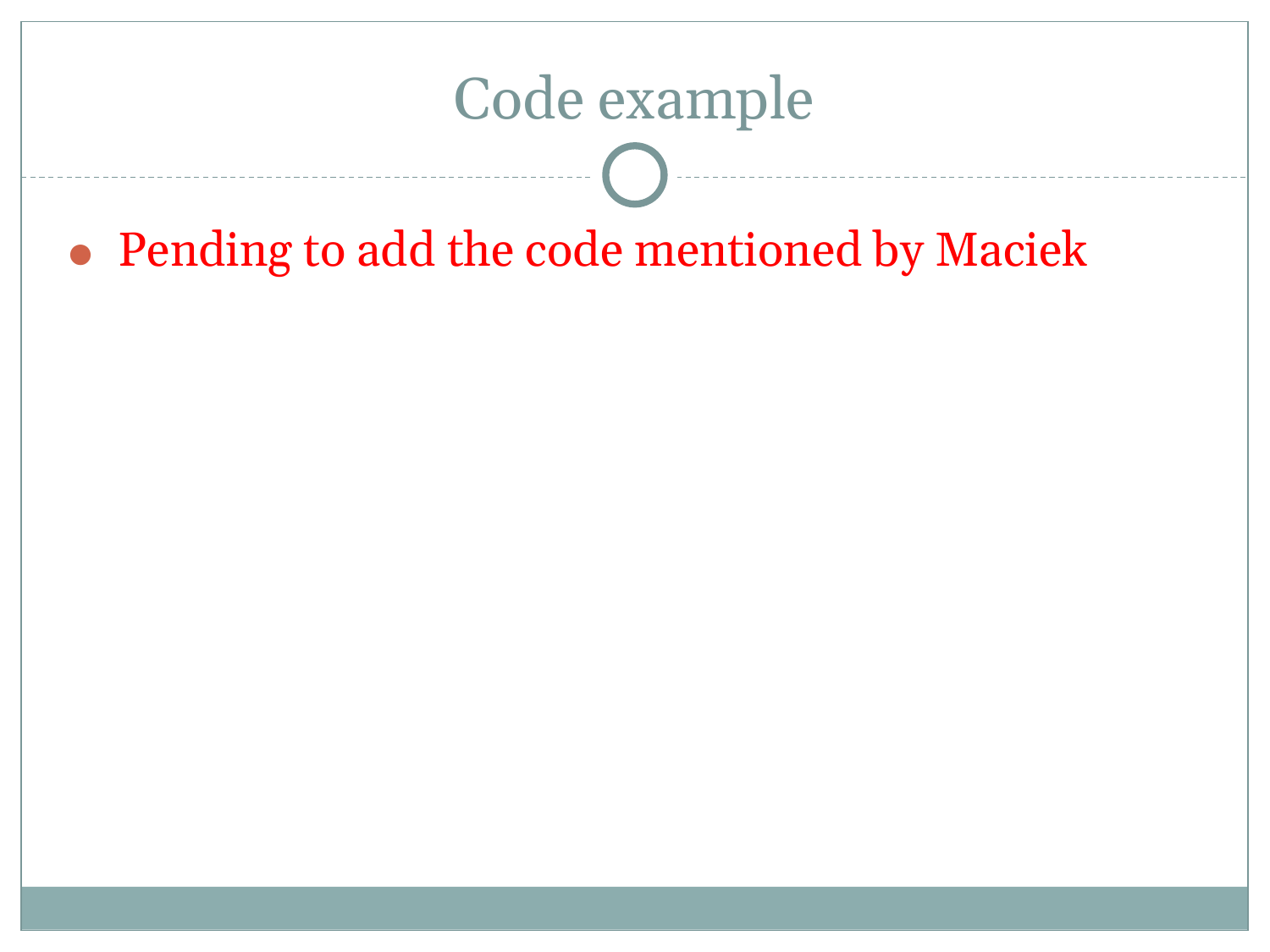

# Code example
Pending to add the code mentioned by Maciek